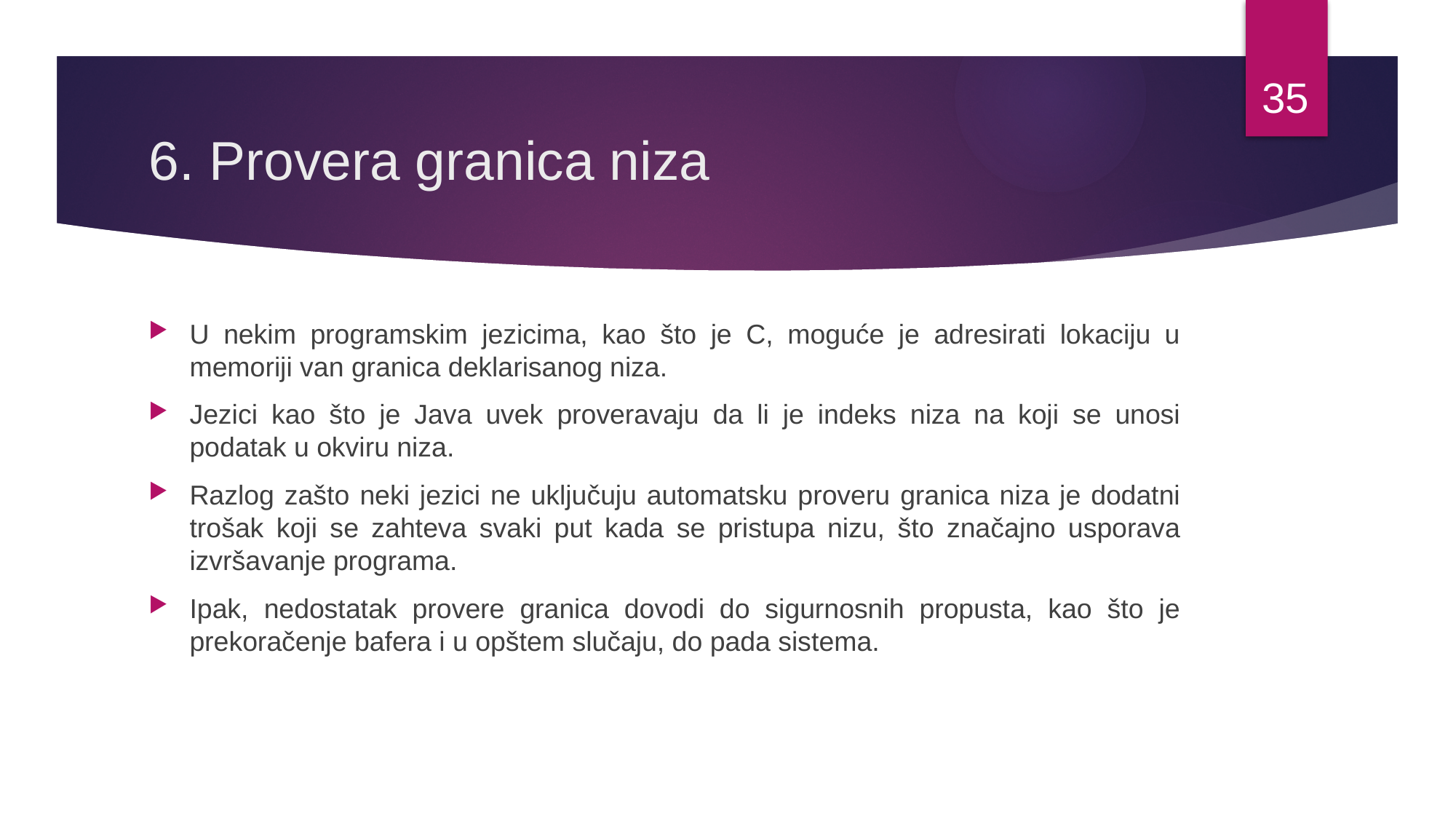

35
# 6. Provera granica niza
U nekim programskim jezicima, kao što je C, moguće je adresirati lokaciju u memoriji van granica deklarisanog niza.
Jezici kao što je Java uvek proveravaju da li je indeks niza na koji se unosi podatak u okviru niza.
Razlog zašto neki jezici ne uključuju automatsku proveru granica niza je dodatni trošak koji se zahteva svaki put kada se pristupa nizu, što značajno usporava izvršavanje programa.
Ipak, nedostatak provere granica dovodi do sigurnosnih propusta, kao što je prekoračenje bafera i u opštem slučaju, do pada sistema.